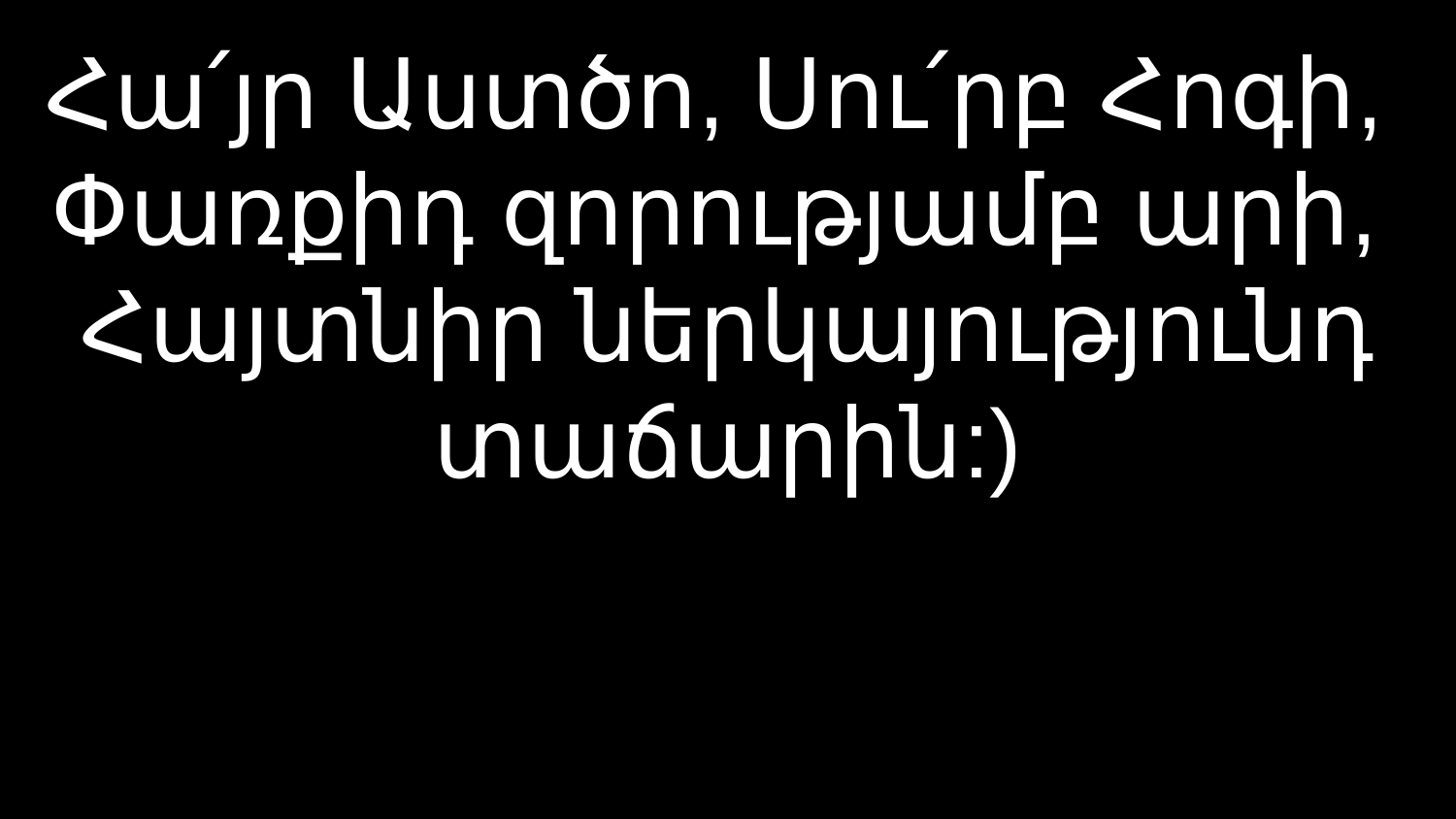

# Հա՛յր Աստծո, Սու՛րբ Հոգի, Փառքիդ զորությամբ արի, Հայտնիր ներկայությունդ տաճարին:)